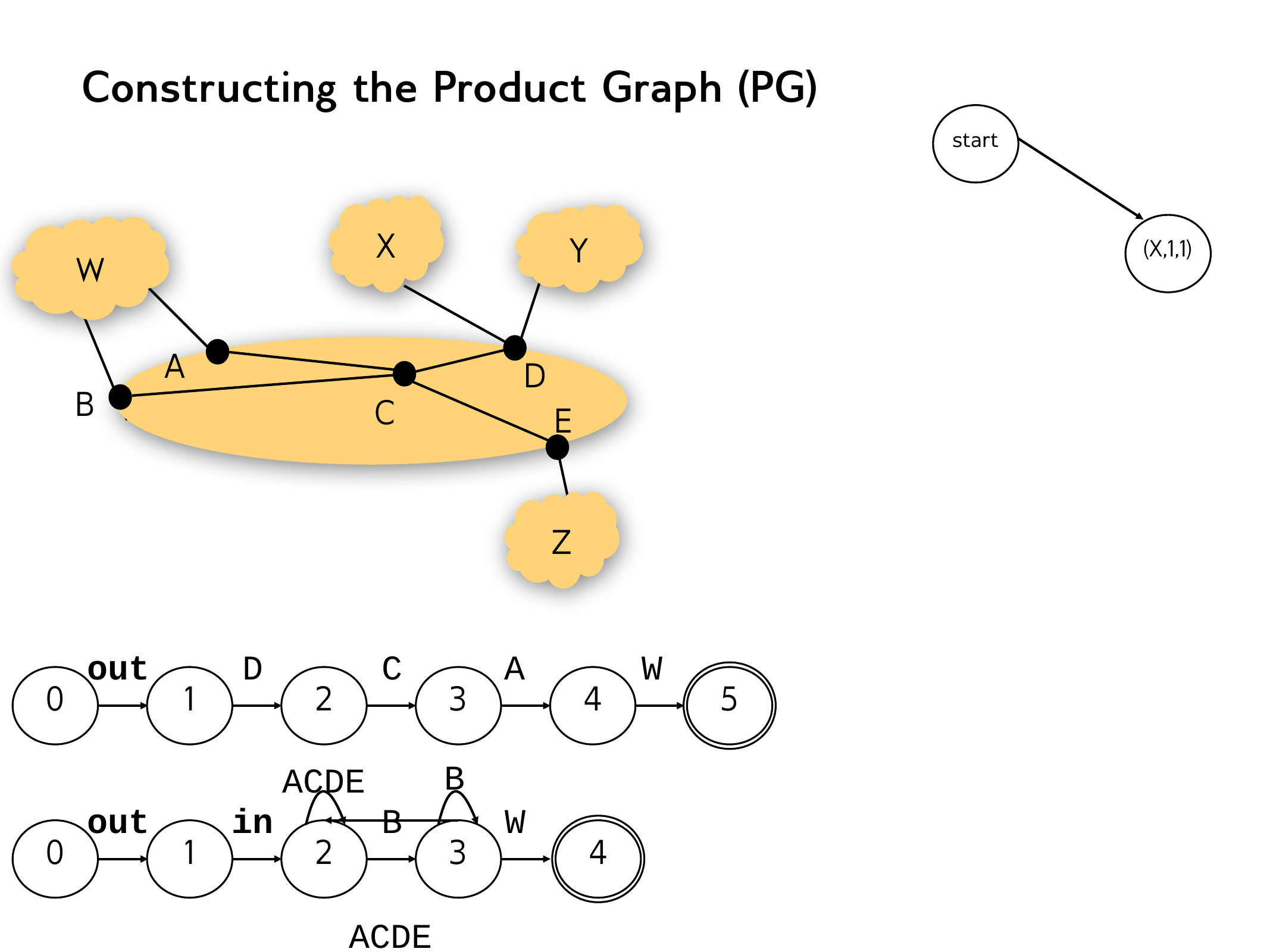

# Constructing the Product Graph (PG)
start

X
Y
W

A

D

B

C

E

Z
(X,1,1)
out
D
C
A
W

5
0
1
2
3
4

B
ACDE

out
in
B
W

4
0
1
2
3

ACDE
47